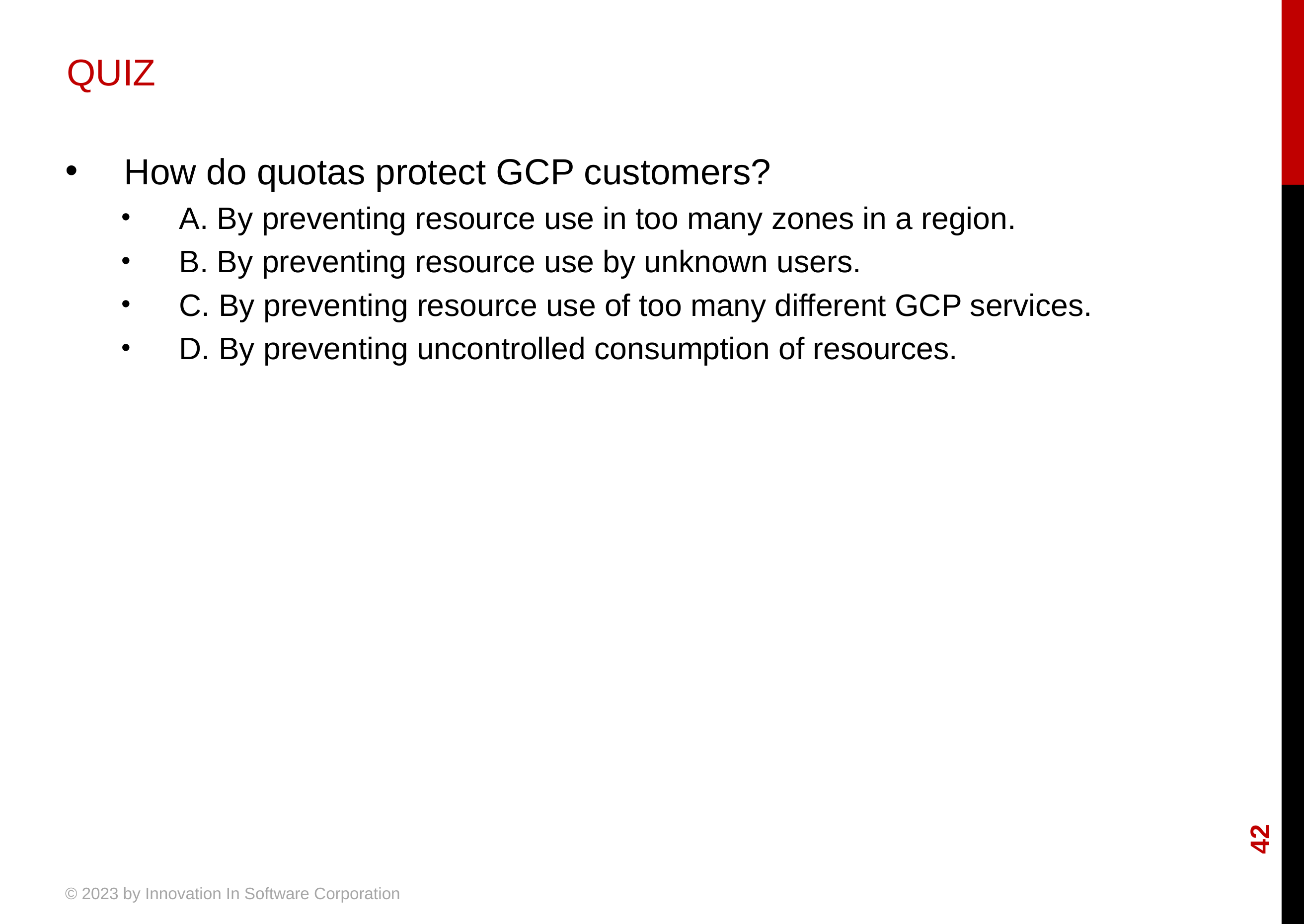

# QUIZ
 How do quotas protect GCP customers?
 A. By preventing resource use in too many zones in a region.
 B. By preventing resource use by unknown users.
 C. By preventing resource use of too many different GCP services.
 D. By preventing uncontrolled consumption of resources.
42
© 2023 by Innovation In Software Corporation